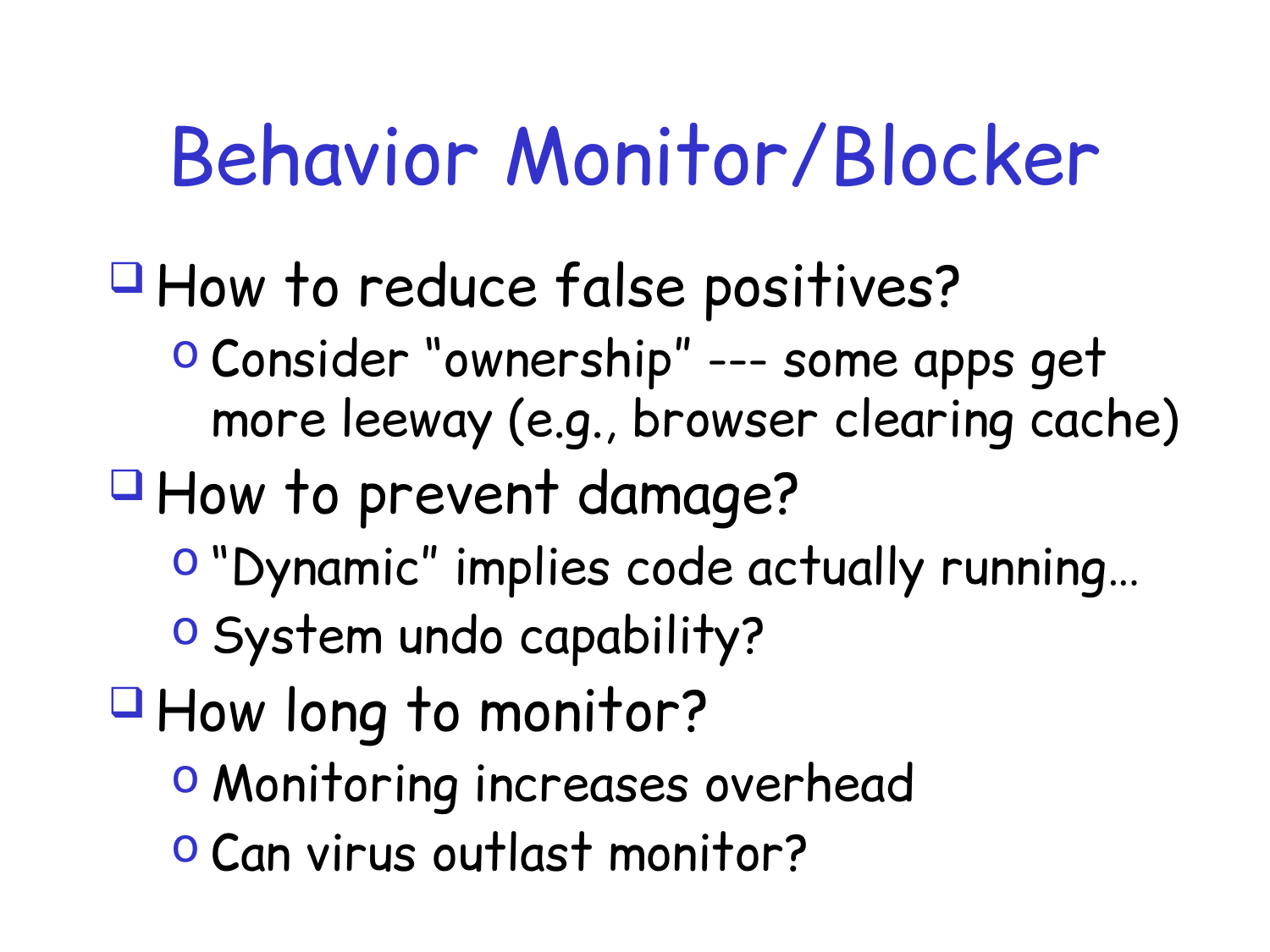

# Behavior Monitor/Blocker
How to reduce false positives?
Consider “ownership” --- some apps get more leeway (e.g., browser clearing cache)
How to prevent damage?
“Dynamic” implies code actually running…
System undo capability?
How long to monitor?
Monitoring increases overhead
Can virus outlast monitor?